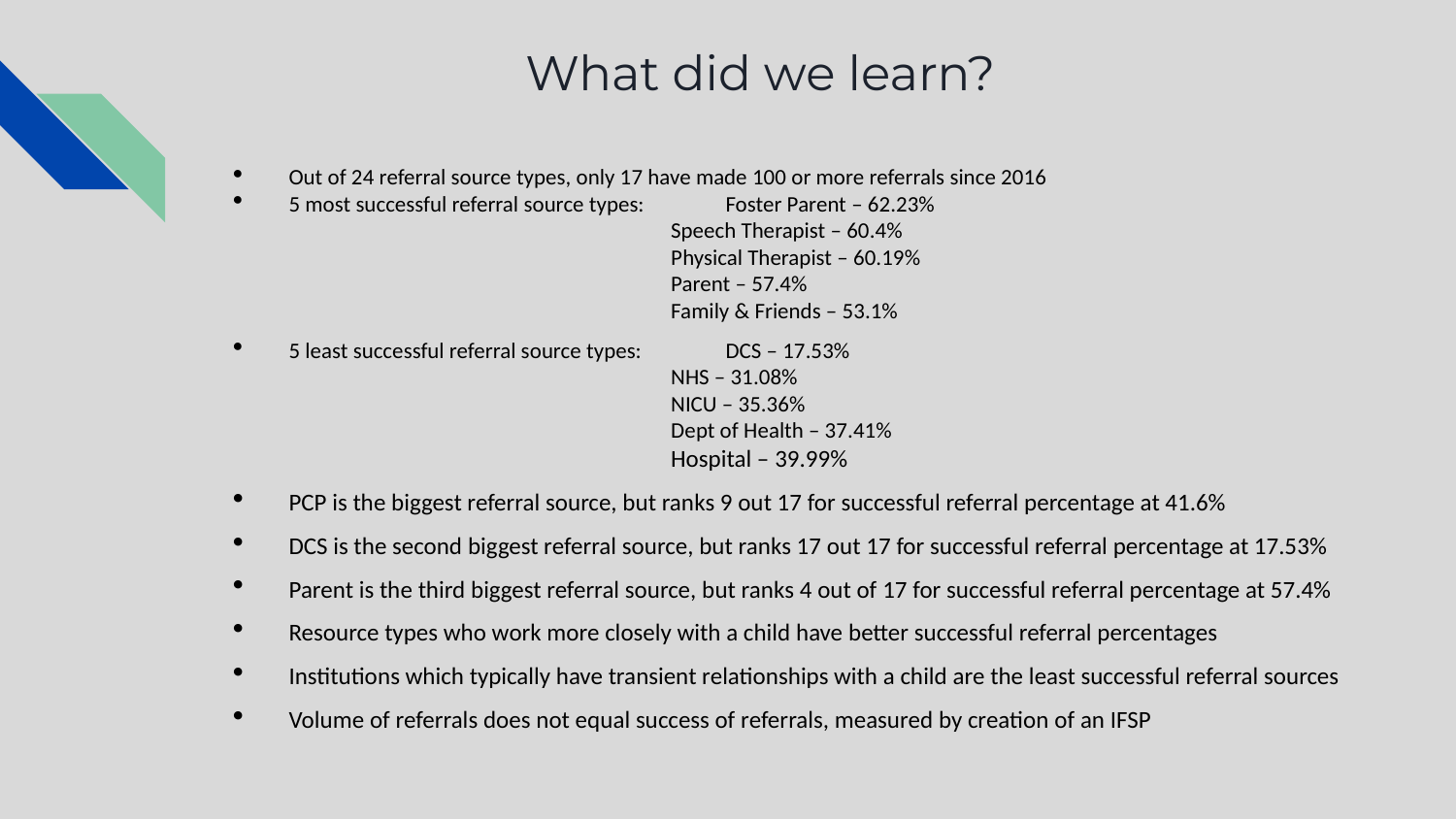

# What did we learn?
Out of 24 referral source types, only 17 have made 100 or more referrals since 2016
5 most successful referral source types:	Foster Parent – 62.23%
			Speech Therapist – 60.4%
			Physical Therapist – 60.19%
			Parent – 57.4%
			Family & Friends – 53.1%
5 least successful referral source types:	DCS – 17.53%
			NHS – 31.08%							NICU – 35.36%							Dept of Health – 37.41%
			Hospital – 39.99%
PCP is the biggest referral source, but ranks 9 out 17 for successful referral percentage at 41.6%
DCS is the second biggest referral source, but ranks 17 out 17 for successful referral percentage at 17.53%
Parent is the third biggest referral source, but ranks 4 out of 17 for successful referral percentage at 57.4%
Resource types who work more closely with a child have better successful referral percentages
Institutions which typically have transient relationships with a child are the least successful referral sources
Volume of referrals does not equal success of referrals, measured by creation of an IFSP